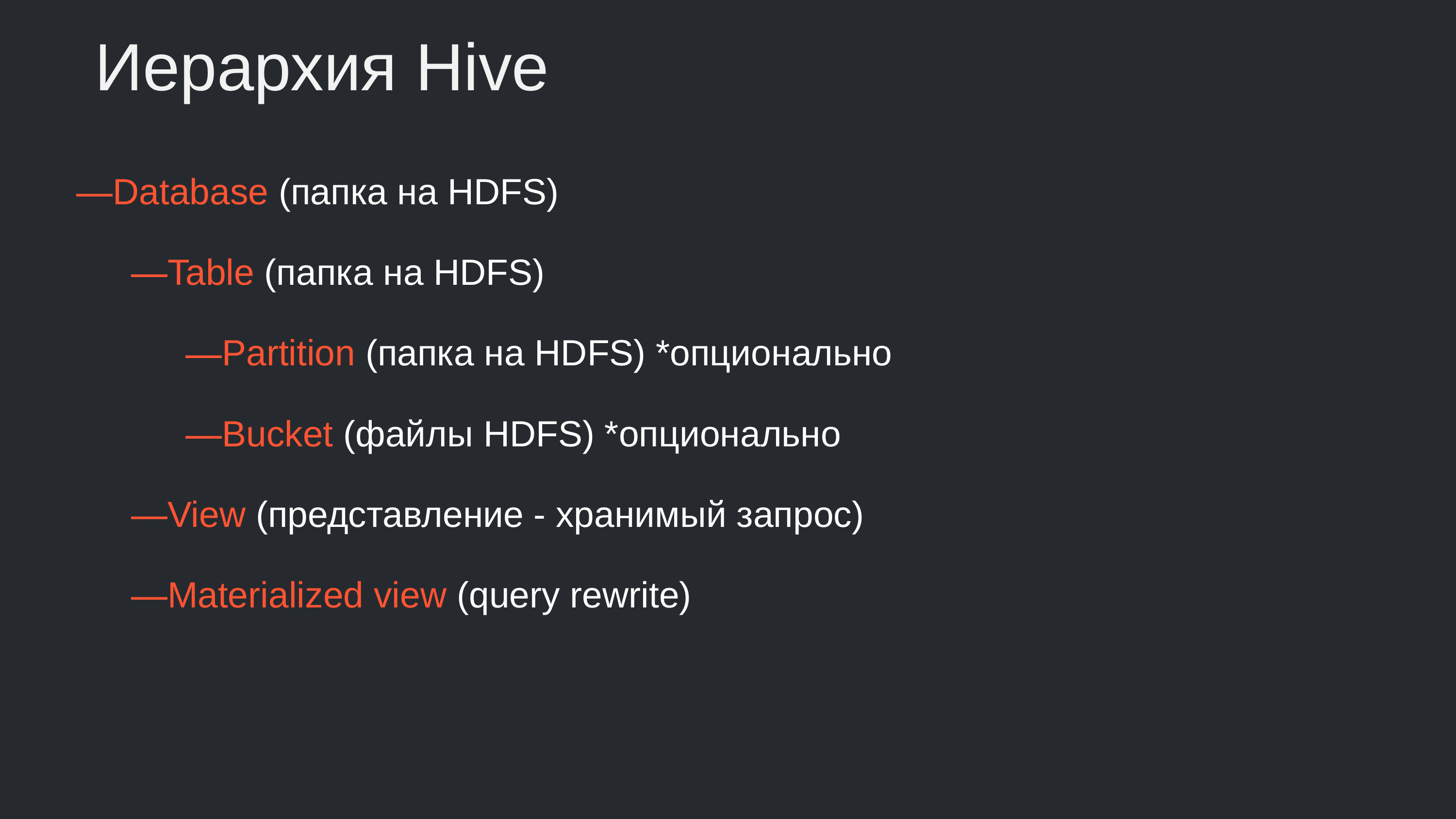

# Иерархия Hive
Database (папка на HDFS)
Table (папка на HDFS)
Partition (папка на HDFS) *опционально
Bucket (файлы HDFS) *опционально
View (представление - хранимый запрос)
Materialized view (query rewrite)